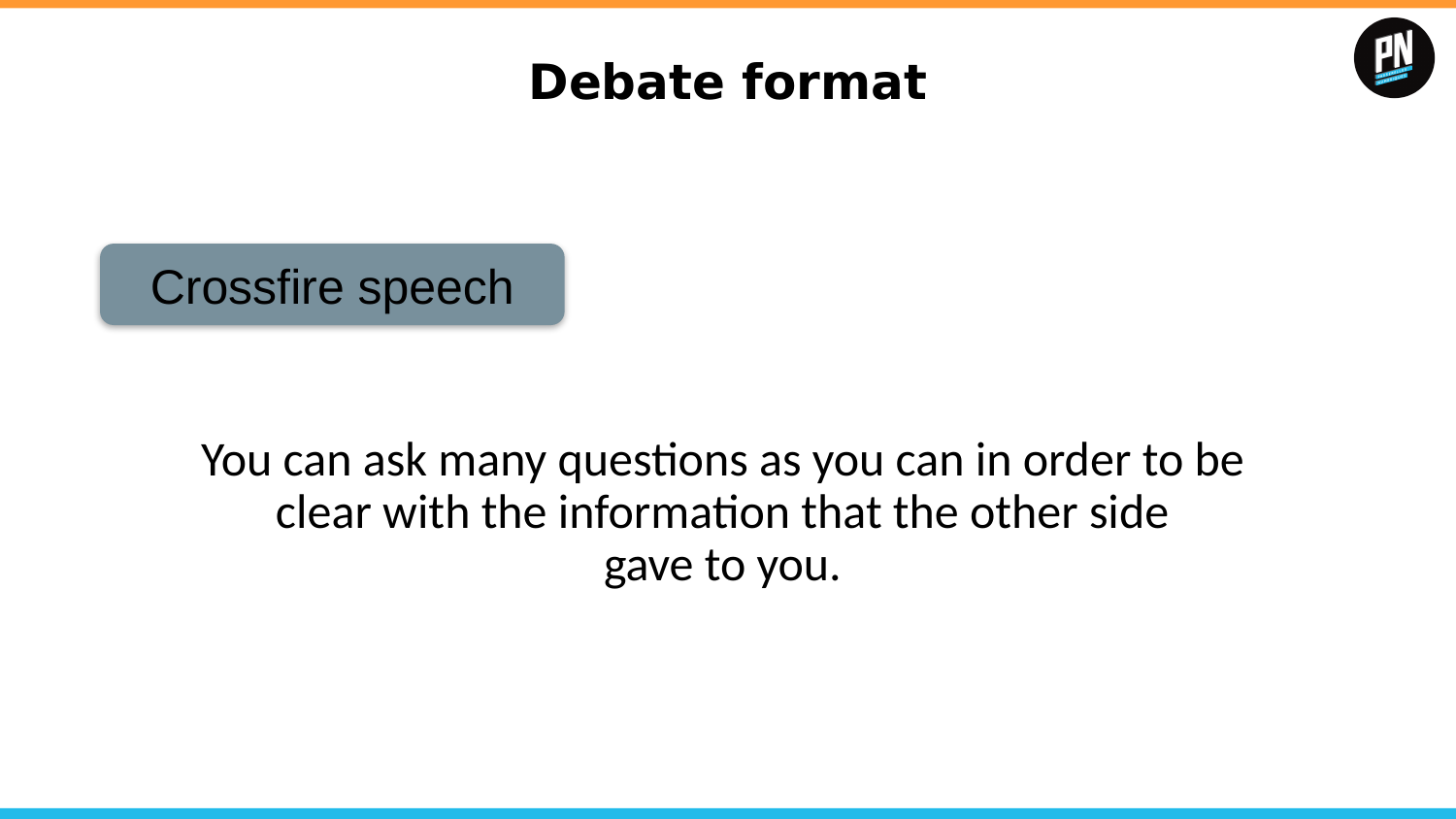

# Debate format
Crossfire speech
You can ask many questions as you can in order to be
clear with the information that the other side
gave to you.